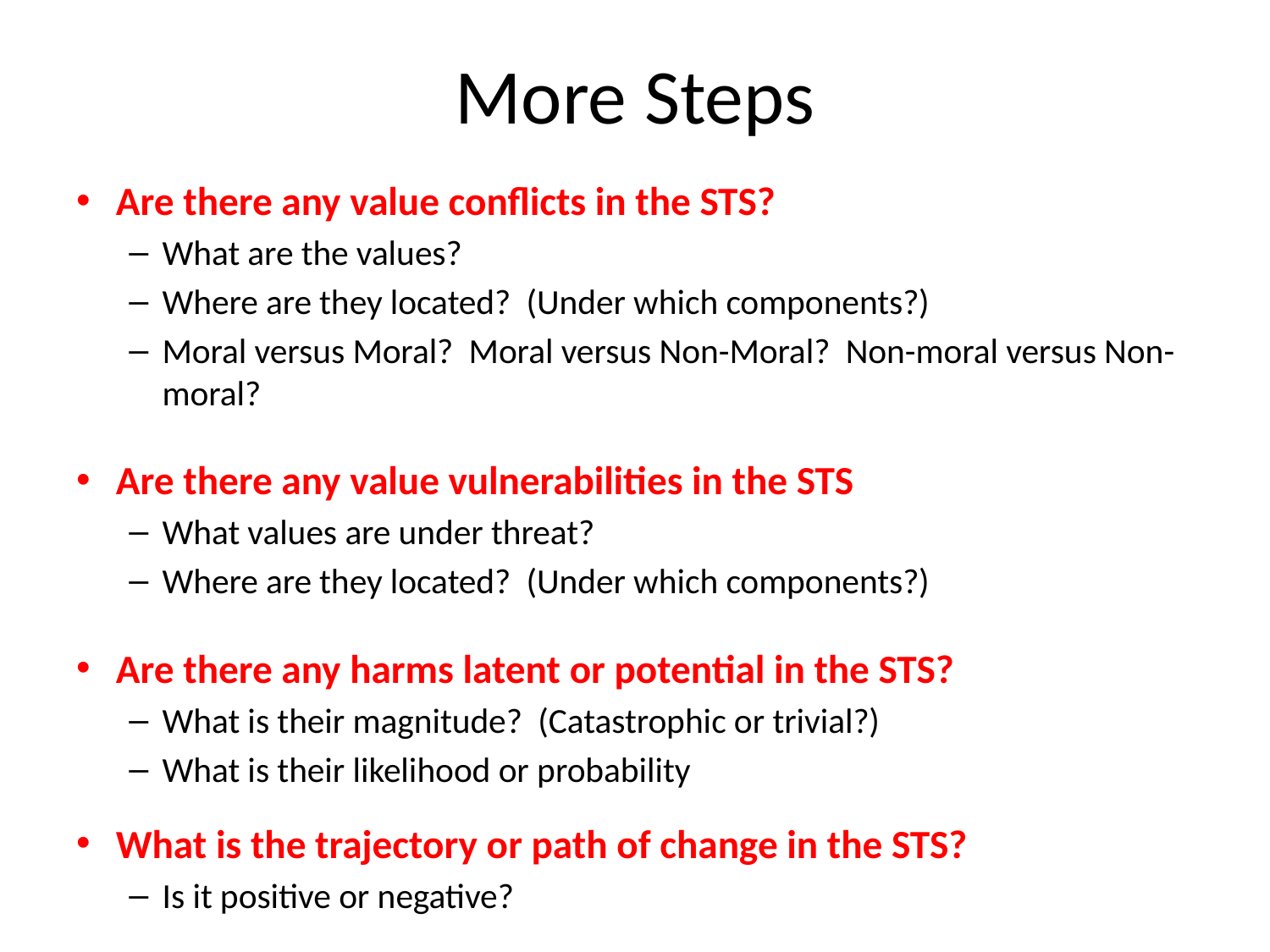

# More Steps
Are there any value conflicts in the STS?
What are the values?
Where are they located?  (Under which components?)
Moral versus Moral?  Moral versus Non-Moral?  Non-moral versus Non-moral?

Are there any value vulnerabilities in the STS
What values are under threat?
Where are they located?  (Under which components?)

Are there any harms latent or potential in the STS?
What is their magnitude?  (Catastrophic or trivial?)
What is their likelihood or probability

What is the trajectory or path of change in the STS?
Is it positive or negative?